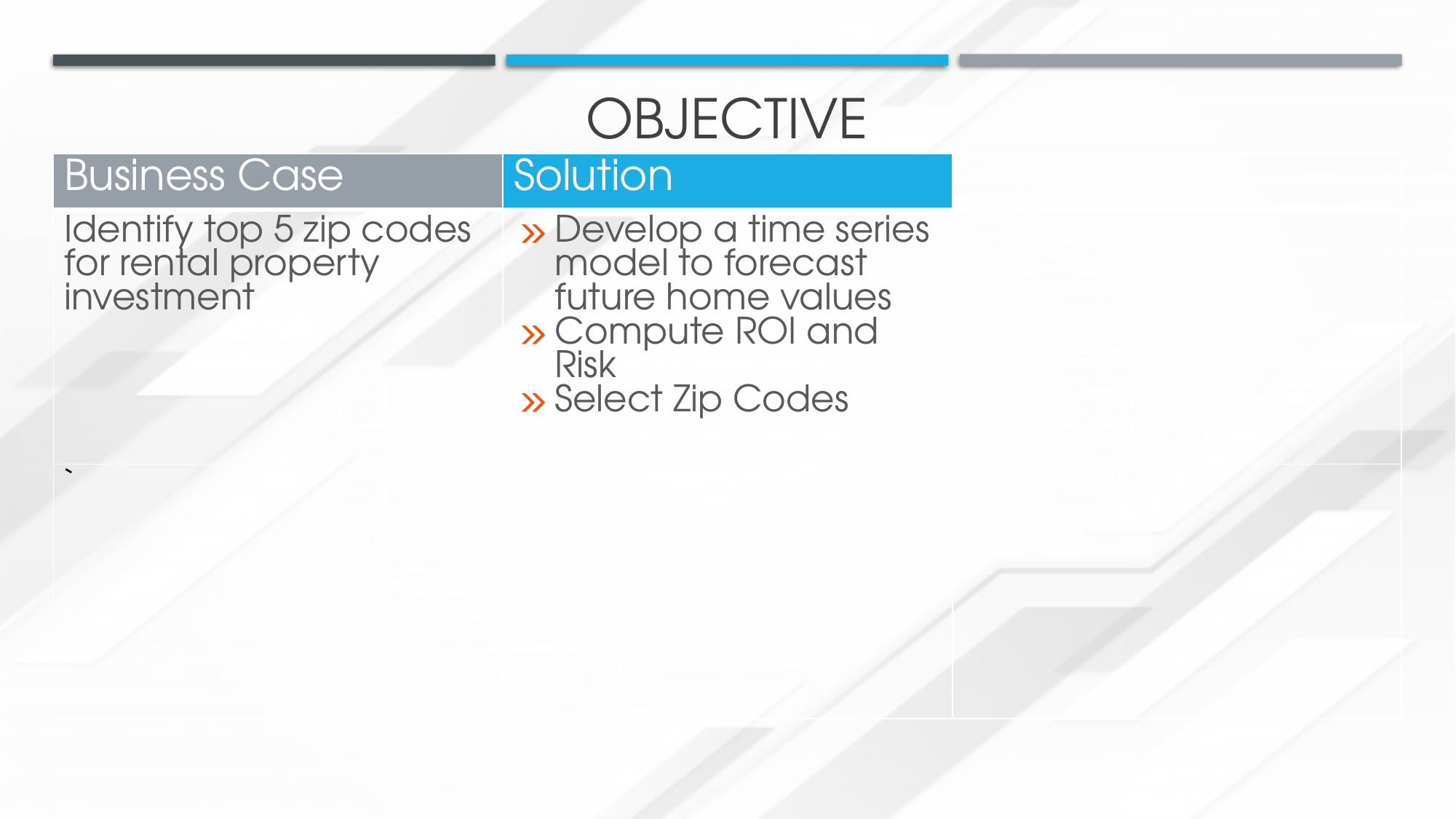

# Objective
| Business Case | Solution |  |
| --- | --- | --- |
| Identify top 5 zip codes for rental property investment | Develop a time series model to forecast future home values Compute ROI and Risk Select Zip Codes |  |
| ` |  |  |